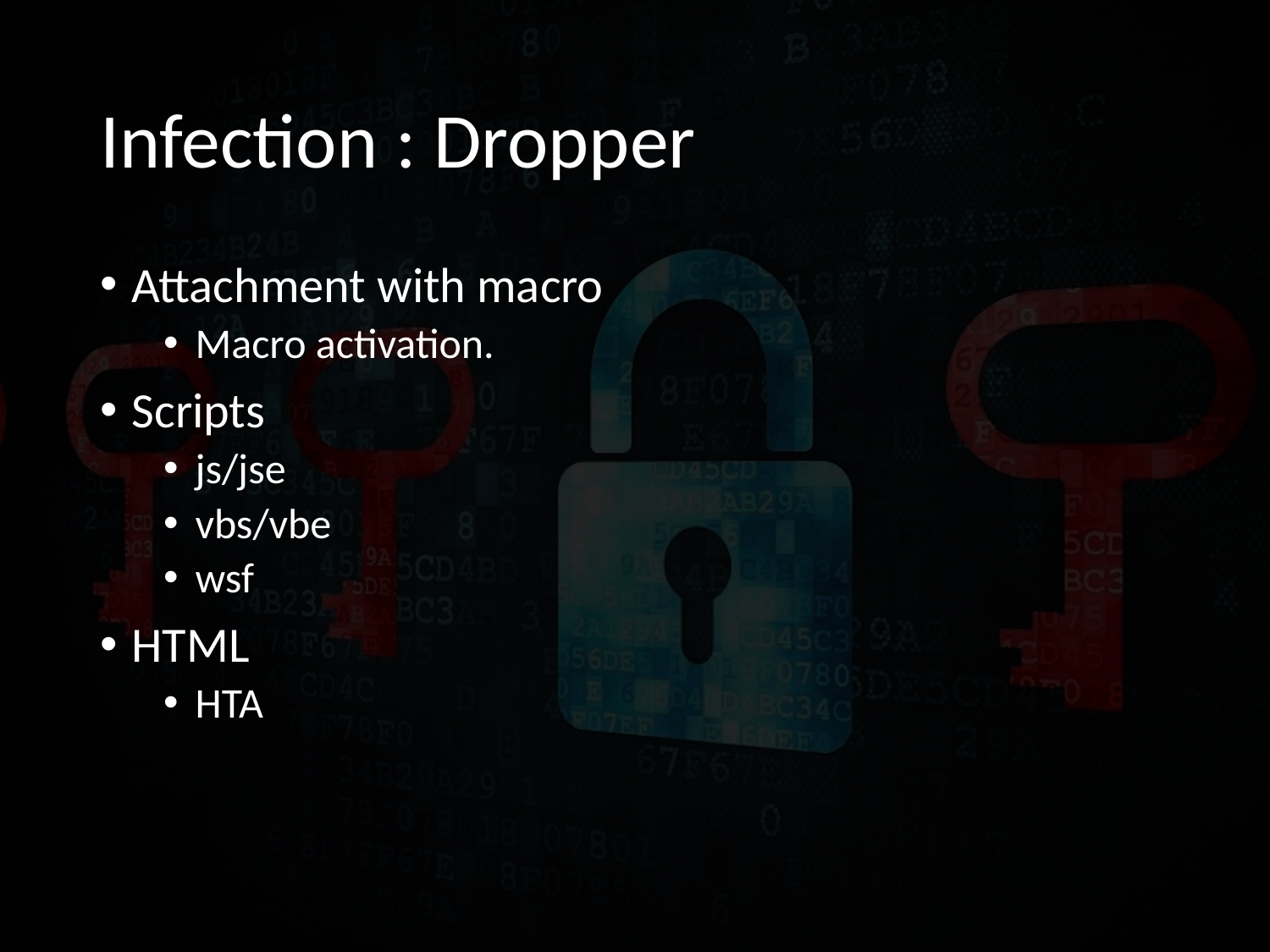

# Infection : Dropper
Attachment with macro
Macro activation.
Scripts
js/jse
vbs/vbe
wsf
HTML
HTA